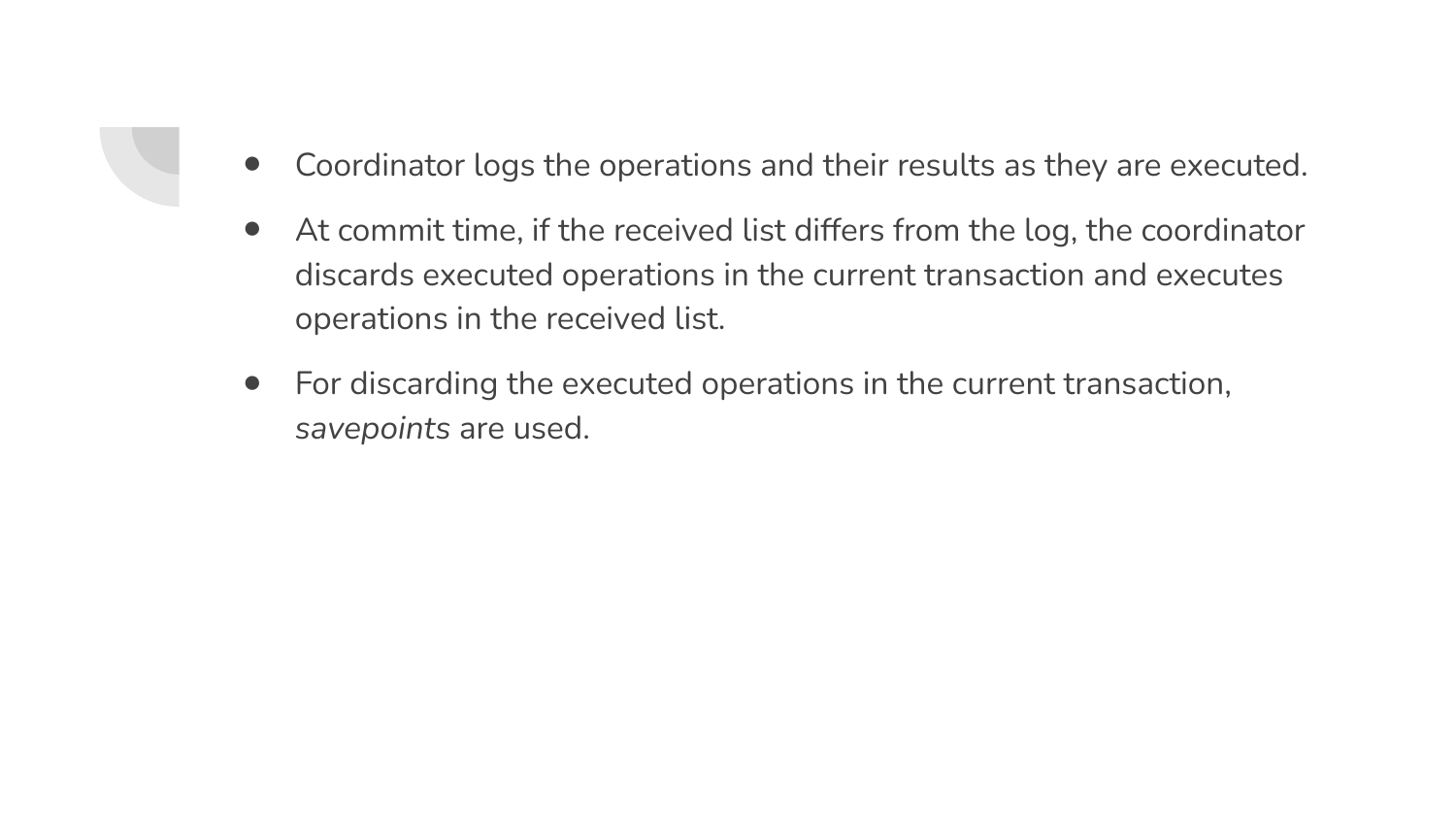

Coordinator logs the operations and their results as they are executed.
At commit time, if the received list differs from the log, the coordinator discards executed operations in the current transaction and executes operations in the received list.
For discarding the executed operations in the current transaction, savepoints are used.